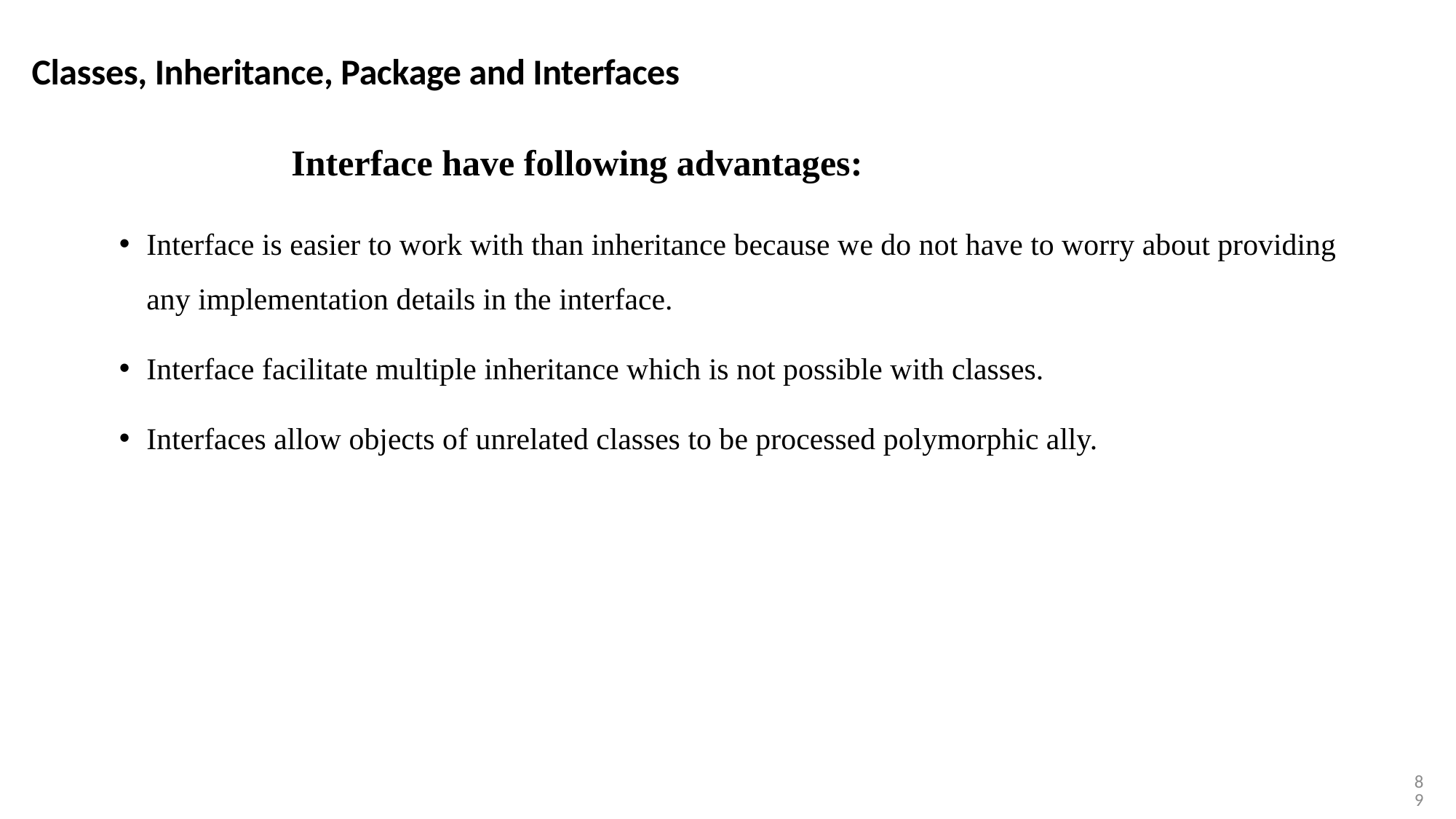

Classes, Inheritance, Package and Interfaces
Interface have following advantages:
Interface is easier to work with than inheritance because we do not have to worry about providing any implementation details in the interface.
Interface facilitate multiple inheritance which is not possible with classes.
Interfaces allow objects of unrelated classes to be processed polymorphic ally.
89